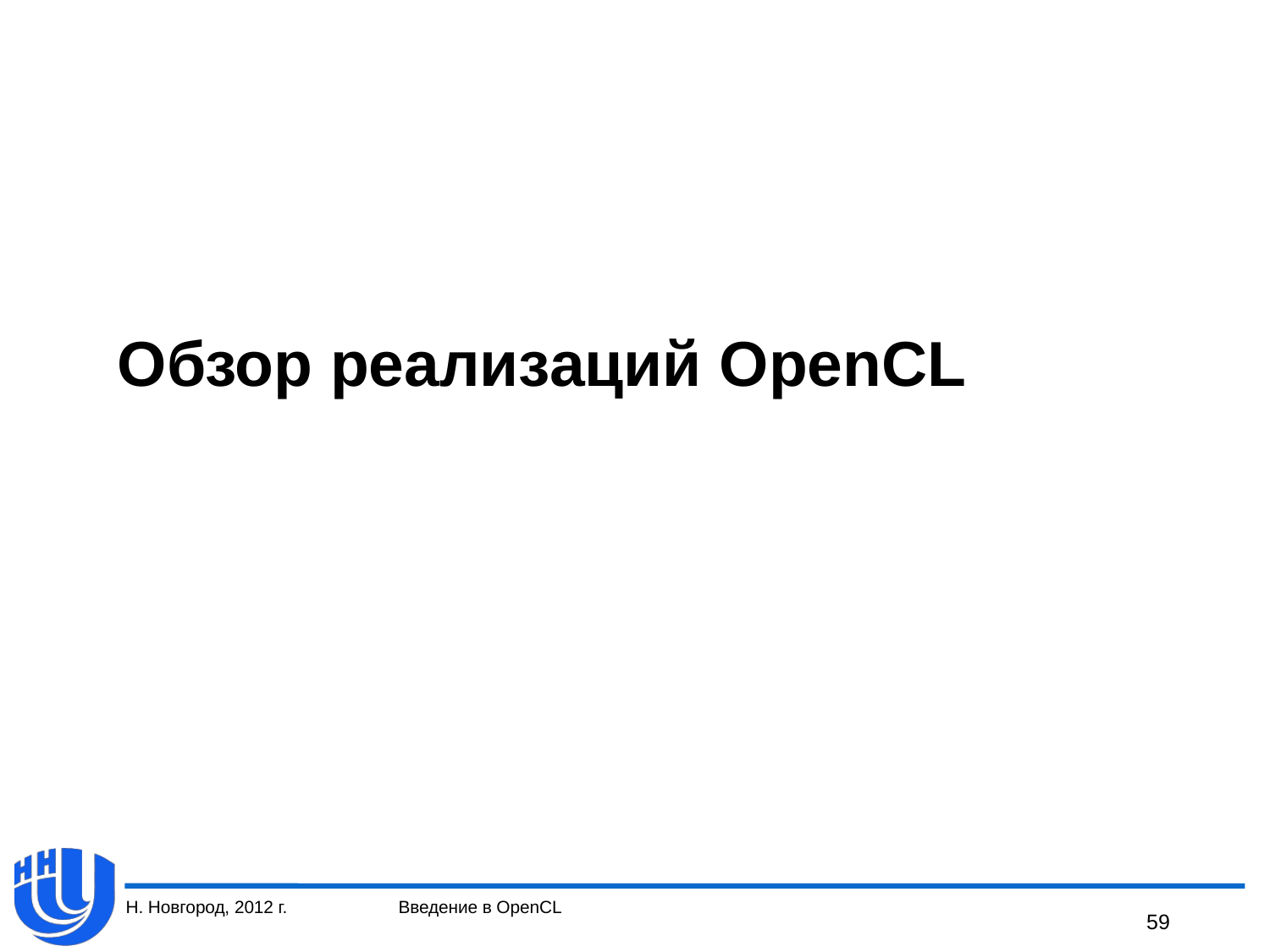

# Обзор реализаций OpenCL
Н. Новгород, 2012 г.
Введение в OpenCL
59